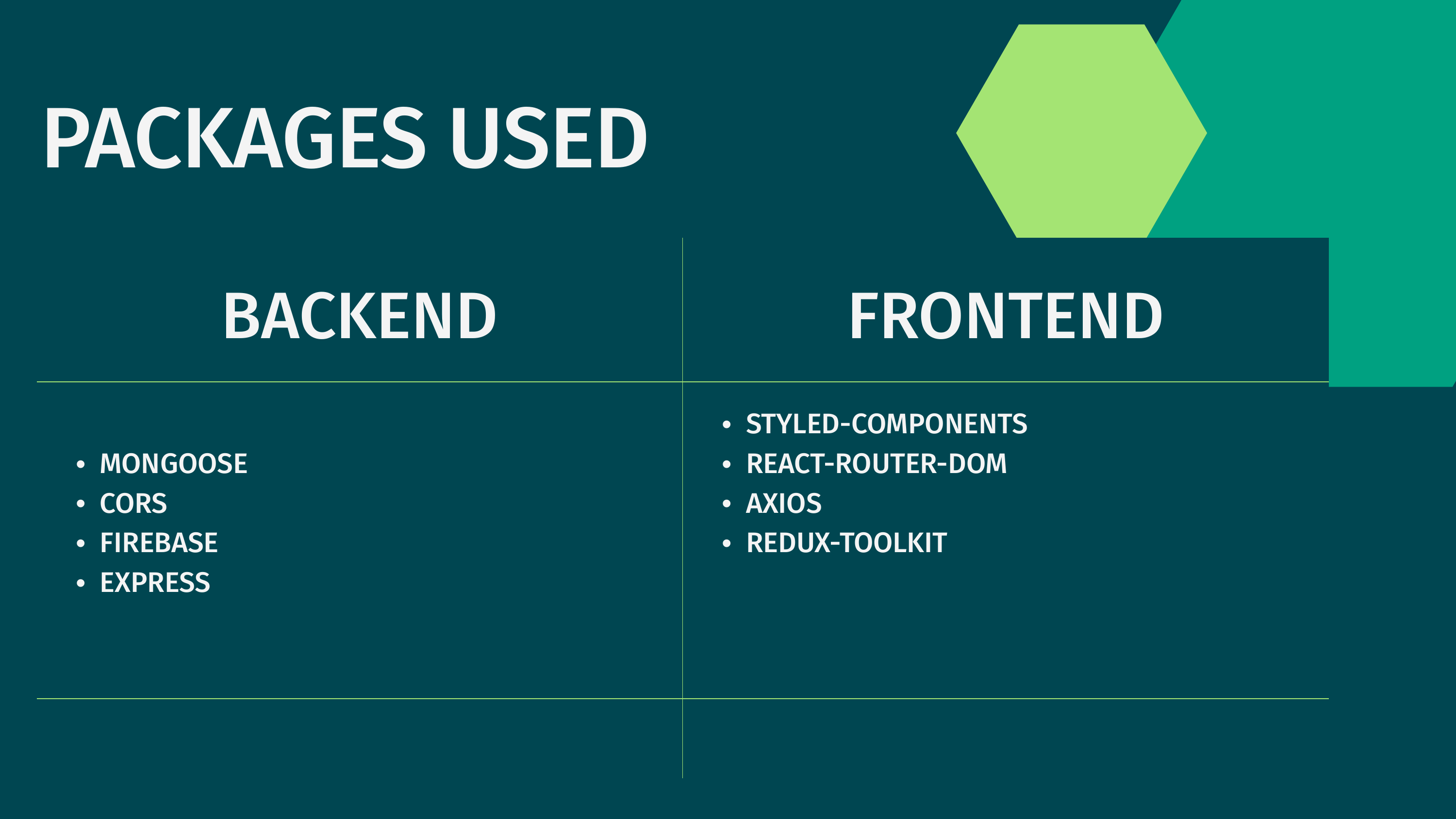

PACKAGES USED
| BACKEND | FRONTEND |
| --- | --- |
| MONGOOSE CORS FIREBASE EXPRESS | STYLED-COMPONENTS REACT-ROUTER-DOM AXIOS REDUX-TOOLKIT |
|  |  |